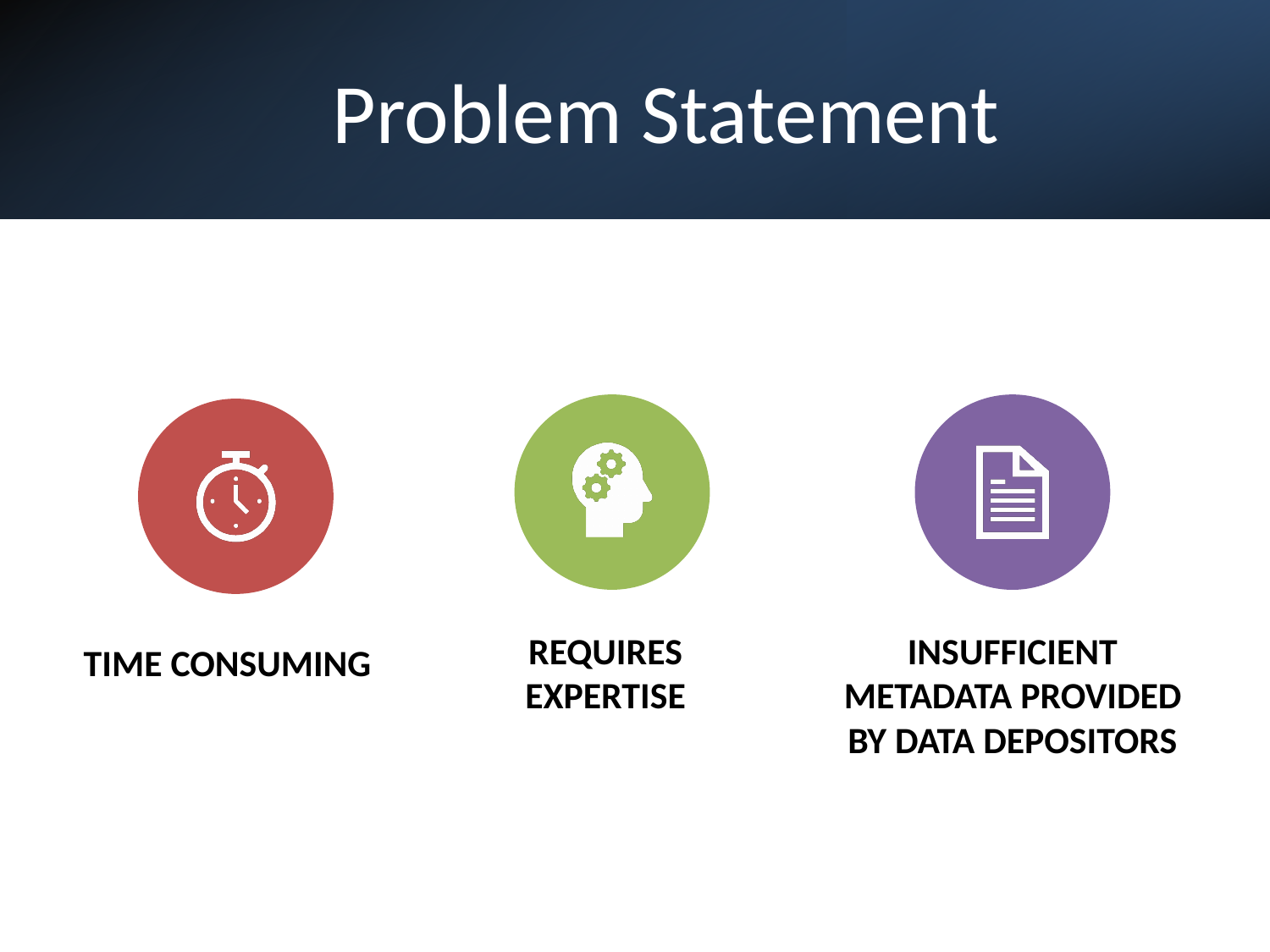

# Problem Statement
Time consuming
Requires expertise
Insufficient metadata provided by data depositors